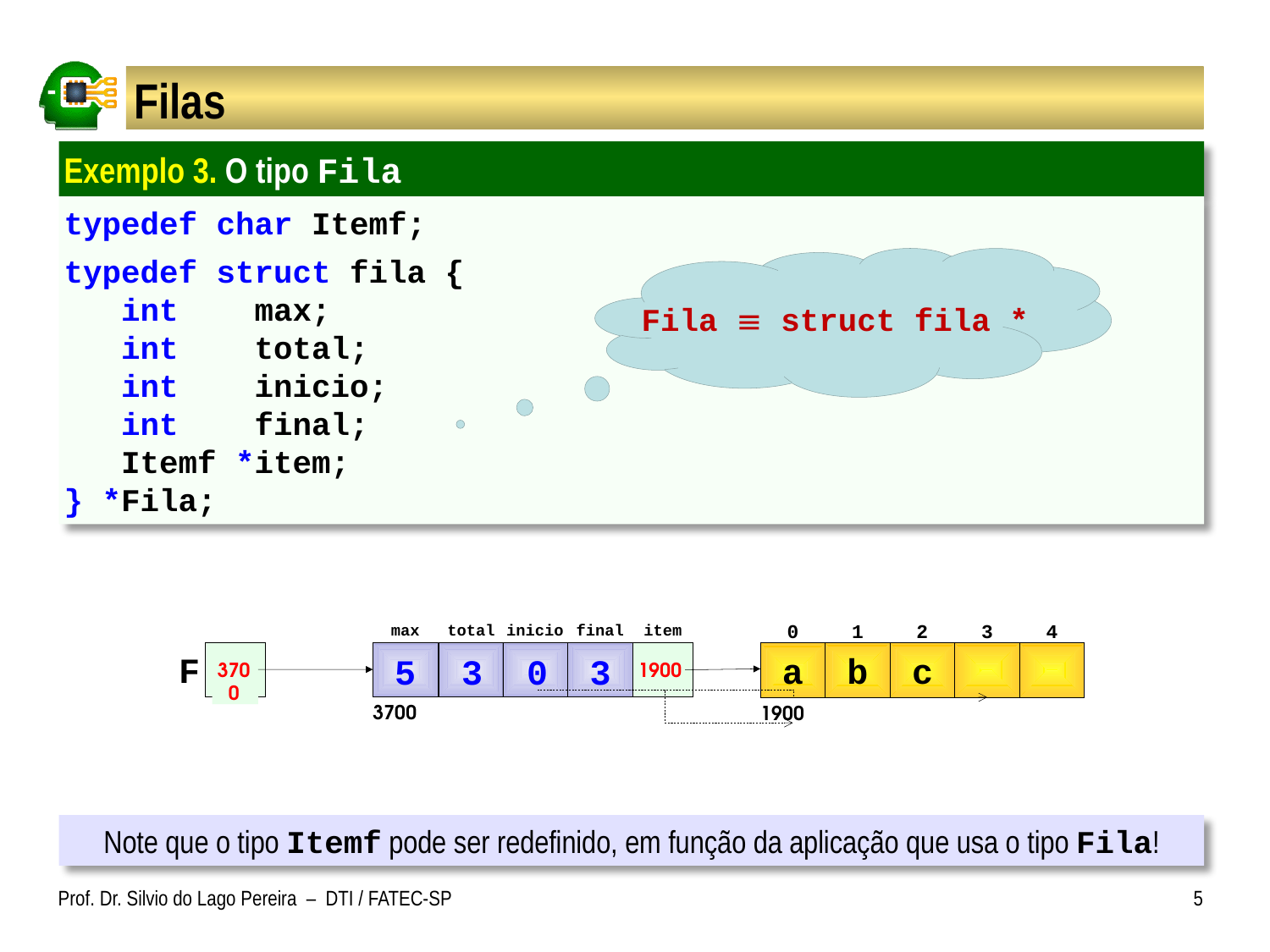

# Filas
Exemplo 3. O tipo Fila
typedef char Itemf;
typedef struct fila {
   int    max;
   int    total;
   int    inicio;
   int    final;
   Itemf *item;
} *Fila;
Fila ≡ struct fila *
0
1
2
3
4
a
b
c

1900
final
item
max
total
inicio

F

5
3
3
0
3700
1900
3700
Note que o tipo Itemf pode ser redefinido, em função da aplicação que usa o tipo Fila!
Prof. Dr. Silvio do Lago Pereira  –  DTI / FATEC-SP
5